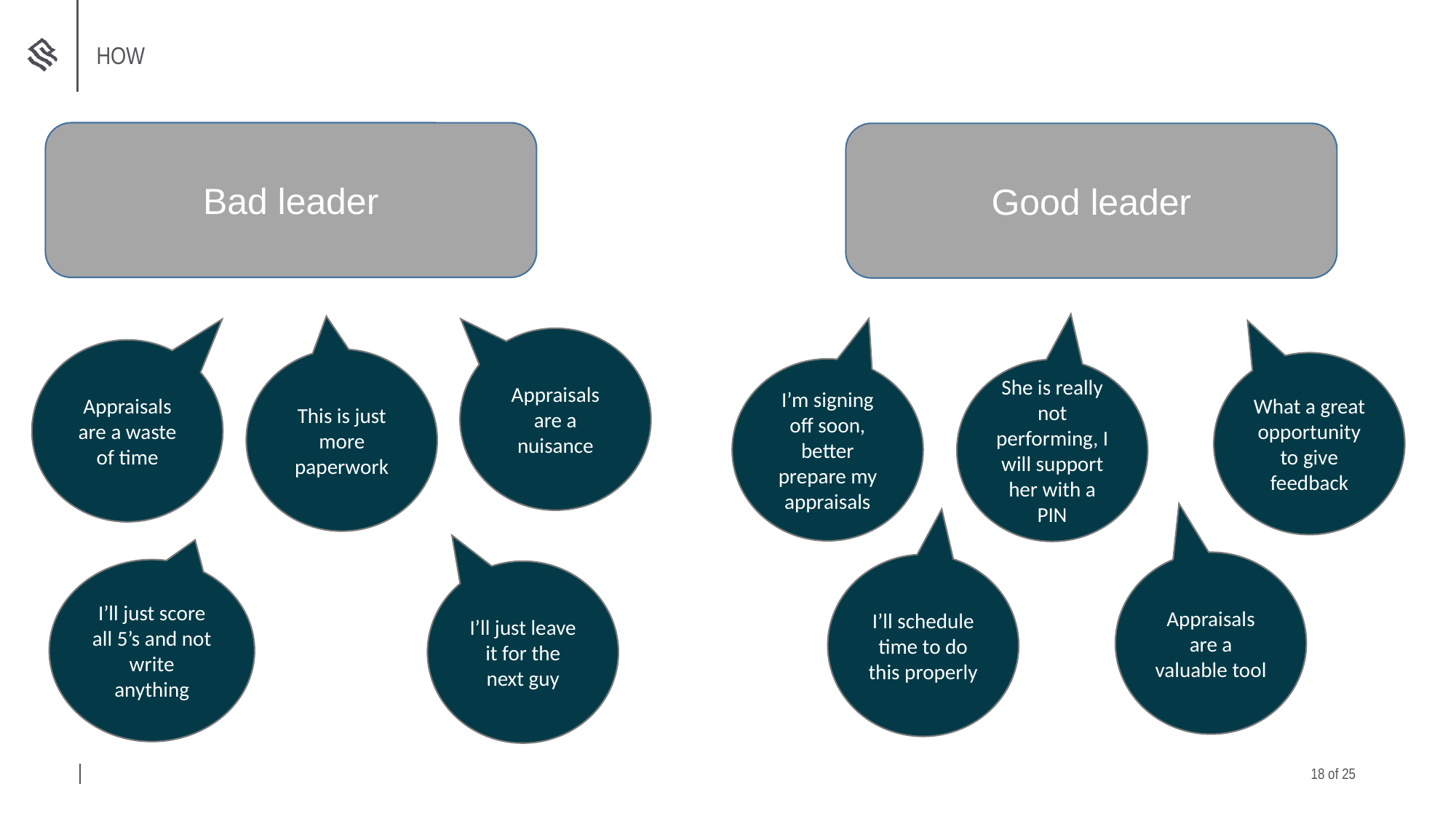

HOW
Bad leader

Good leader

Appraisals are a nuisance
Appraisals are a waste of time
This is just more paperwork
What a great opportunity to give feedback
I’m signing off soon, better prepare my appraisals
She is really not performing, I will support her with a PIN
Appraisals are a valuable tool
I’ll schedule time to do this properly
I’ll just score all 5’s and not write anything
I’ll just leave it for the next guy
18 of 25